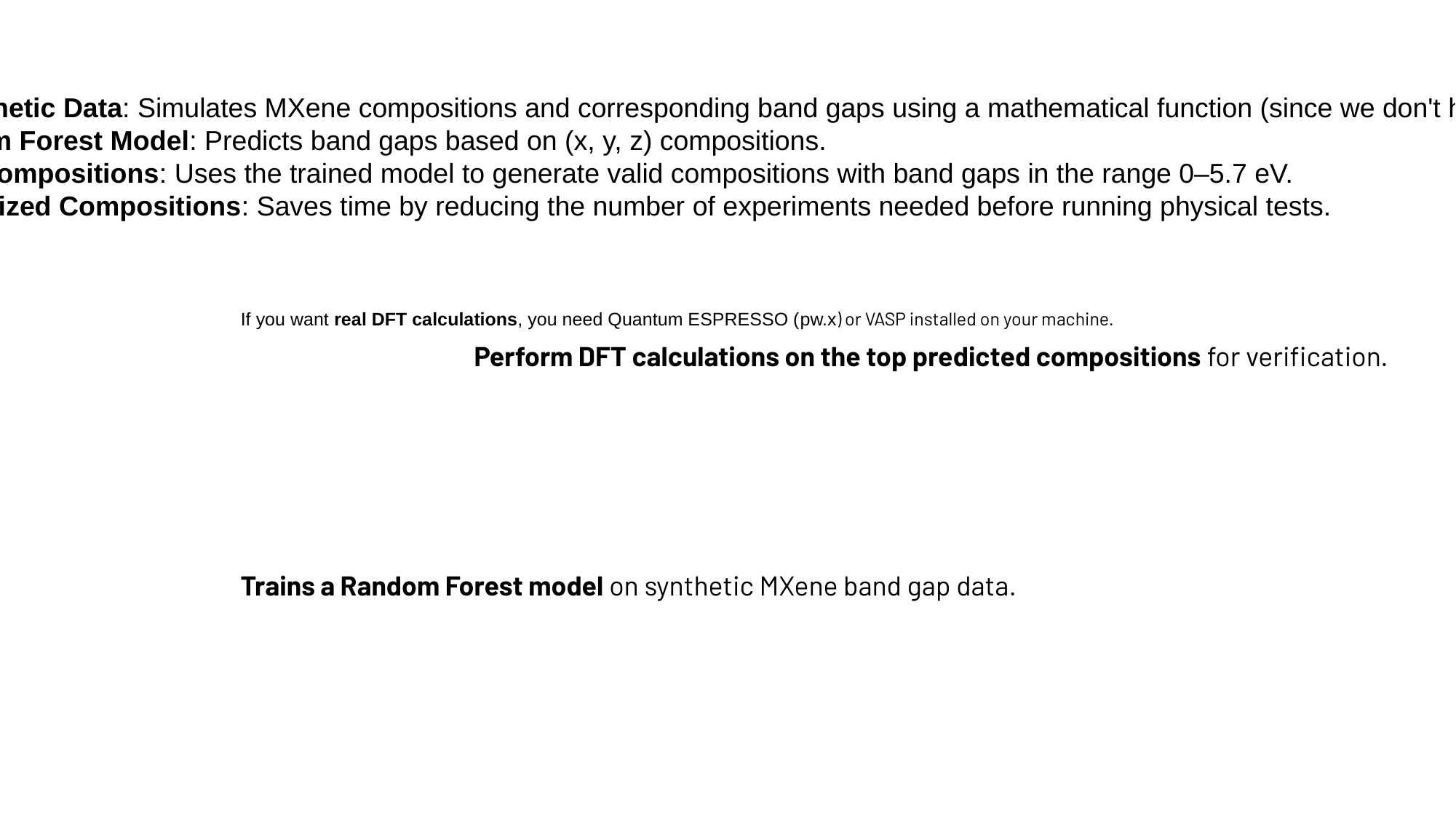

Generate Synthetic Data: Simulates MXene compositions and corresponding band gaps using a mathematical function (since we don't have real data).
Train a Random Forest Model: Predicts band gaps based on (x, y, z) compositions.
Filter MXene Compositions: Uses the trained model to generate valid compositions with band gaps in the range 0–5.7 eV.
Outputs Optimized Compositions: Saves time by reducing the number of experiments needed before running physical tests.
If you want real DFT calculations, you need Quantum ESPRESSO (pw.x) or VASP installed on your machine.
Perform DFT calculations on the top predicted compositions for verification.
Trains a Random Forest model on synthetic MXene band gap data.